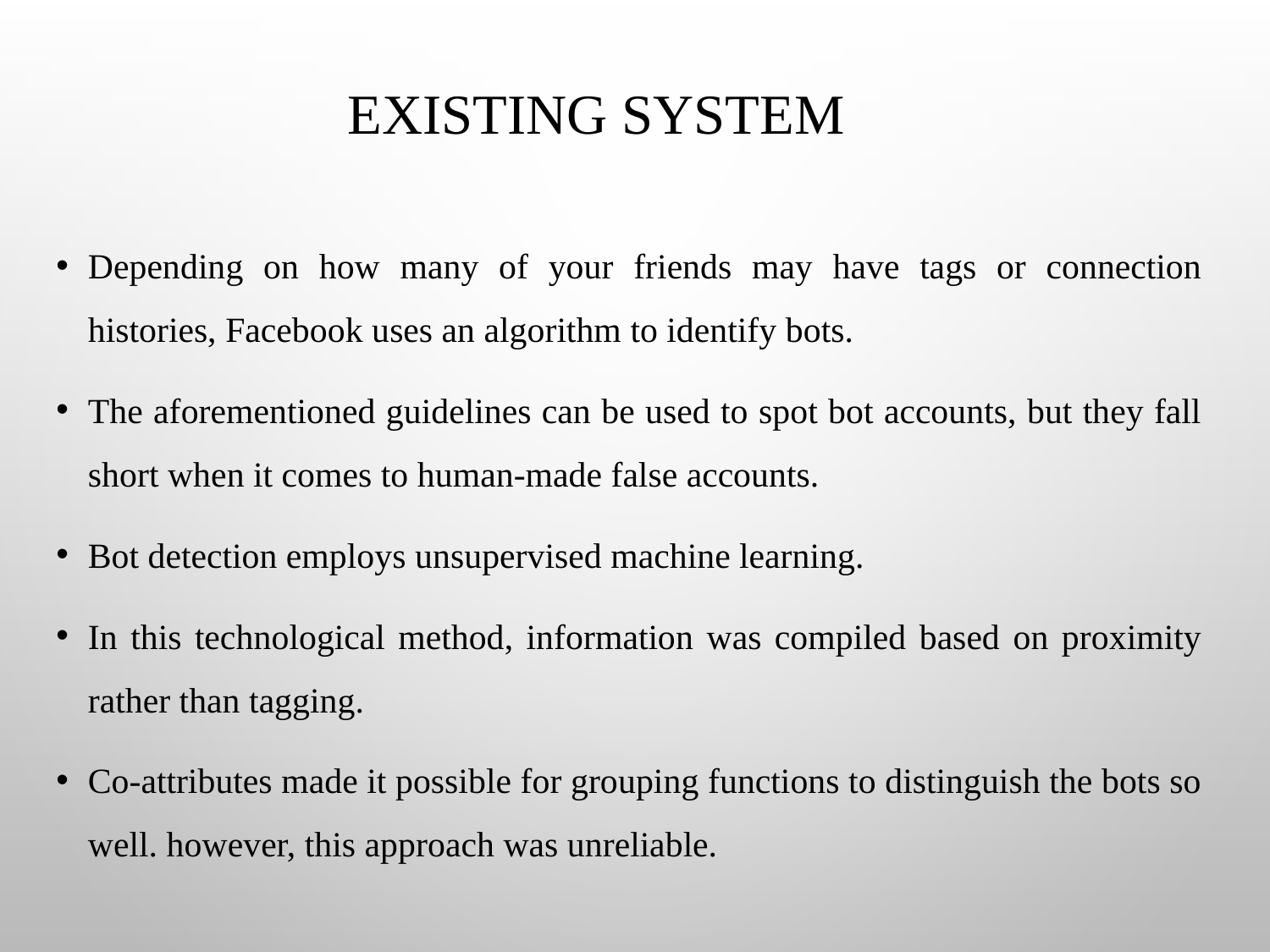

# EXISTING SYSTEM
Depending on how many of your friends may have tags or connection histories, Facebook uses an algorithm to identify bots.
The aforementioned guidelines can be used to spot bot accounts, but they fall short when it comes to human-made false accounts.
Bot detection employs unsupervised machine learning.
In this technological method, information was compiled based on proximity rather than tagging.
Co-attributes made it possible for grouping functions to distinguish the bots so well. however, this approach was unreliable.